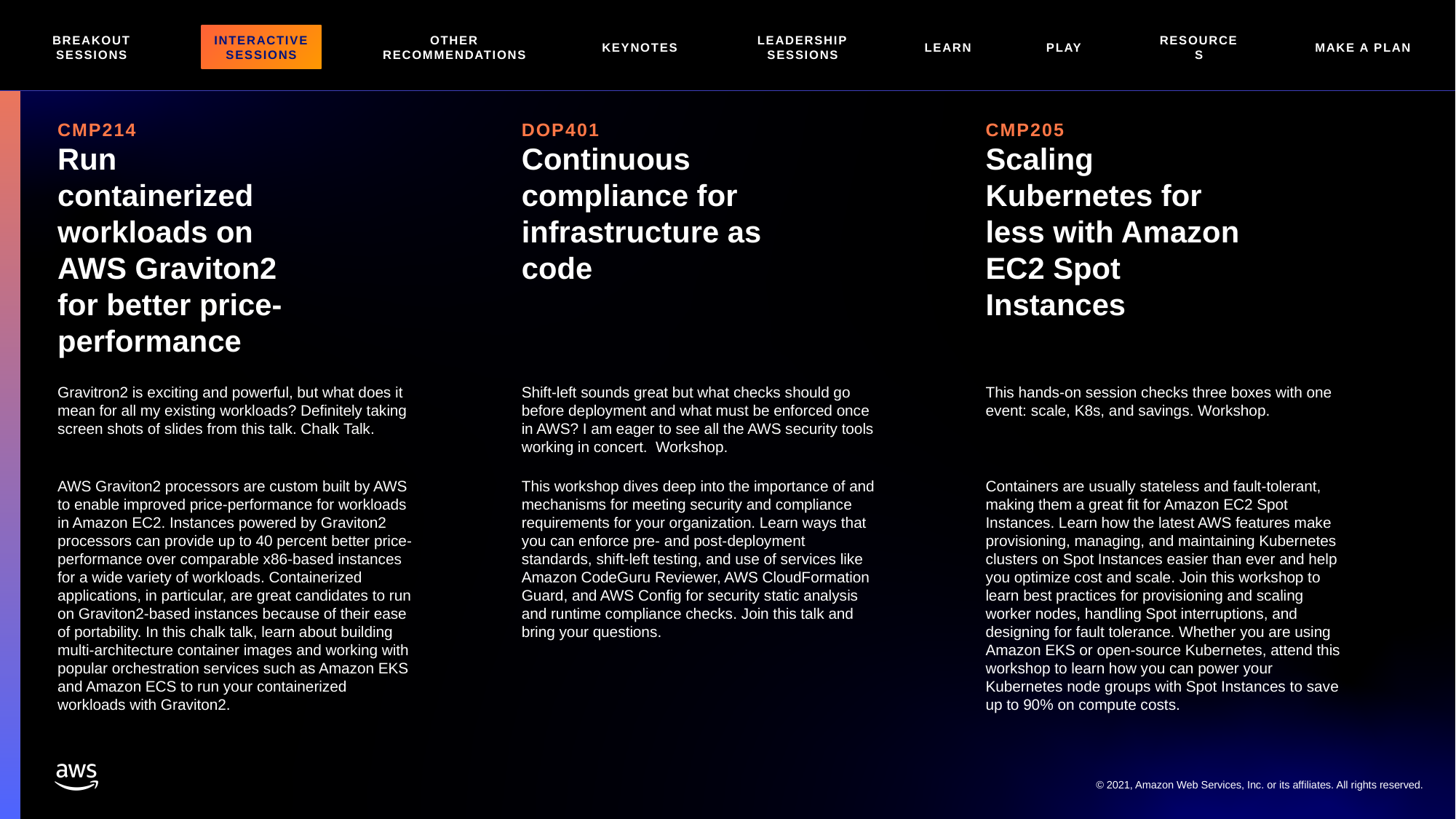

RESOURCES
BREAKOUT SESSIONS
INTERACTIVE SESSIONS
OTHER RECOMMENDATIONS
KEYNOTES
LEADERSHIP
SESSIONS
LEARN
PLAY
MAKE A PLAN
CMP214
Run containerized workloads on AWS Graviton2 for better price-performance
DOP401
Continuous compliance for infrastructure as code
CMP205
Scaling Kubernetes for less with Amazon EC2 Spot Instances
Gravitron2 is exciting and powerful, but what does it mean for all my existing workloads? Definitely taking screen shots of slides from this talk. Chalk Talk.
Shift-left sounds great but what checks should go before deployment and what must be enforced once in AWS? I am eager to see all the AWS security tools working in concert.  Workshop.
This hands-on session checks three boxes with one event: scale, K8s, and savings. Workshop.
AWS Graviton2 processors are custom built by AWS to enable improved price-performance for workloads in Amazon EC2. Instances powered by Graviton2 processors can provide up to 40 percent better price-performance over comparable x86-based instances for a wide variety of workloads. Containerized applications, in particular, are great candidates to run on Graviton2-based instances because of their ease of portability. In this chalk talk, learn about building multi-architecture container images and working with popular orchestration services such as Amazon EKS and Amazon ECS to run your containerized workloads with Graviton2.
This workshop dives deep into the importance of and mechanisms for meeting security and compliance requirements for your organization. Learn ways that you can enforce pre- and post-deployment standards, shift-left testing, and use of services like Amazon CodeGuru Reviewer, AWS CloudFormation Guard, and AWS Config for security static analysis and runtime compliance checks. Join this talk and bring your questions.
Containers are usually stateless and fault-tolerant, making them a great fit for Amazon EC2 Spot Instances. Learn how the latest AWS features make provisioning, managing, and maintaining Kubernetes clusters on Spot Instances easier than ever and help you optimize cost and scale. Join this workshop to learn best practices for provisioning and scaling worker nodes, handling Spot interruptions, and designing for fault tolerance. Whether you are using Amazon EKS or open-source Kubernetes, attend this workshop to learn how you can power your Kubernetes node groups with Spot Instances to save up to 90% on compute costs.